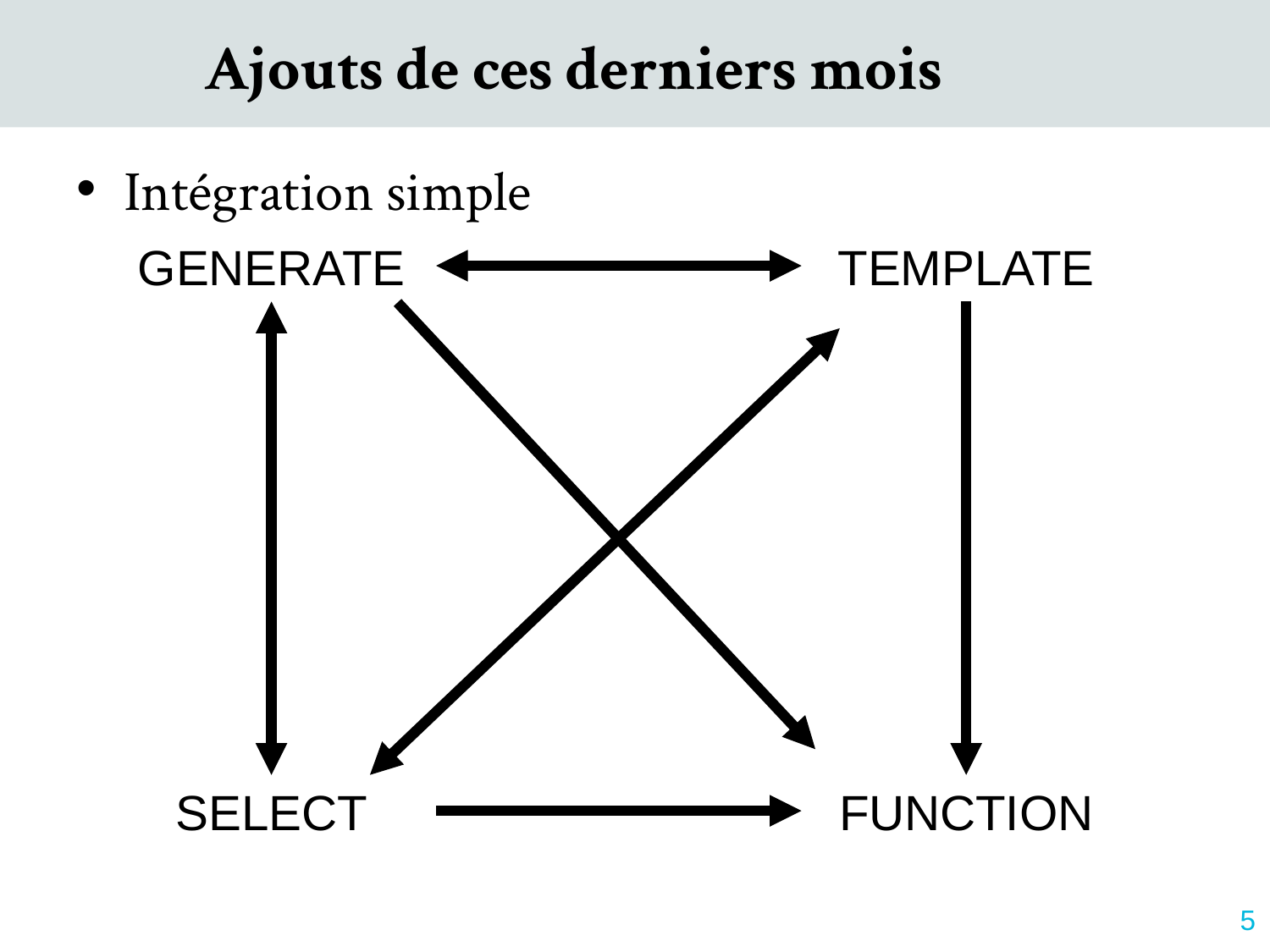

Ajouts de ces derniers mois
Intégration simple
GENERATE
TEMPLATE
SELECT
FUNCTION
5